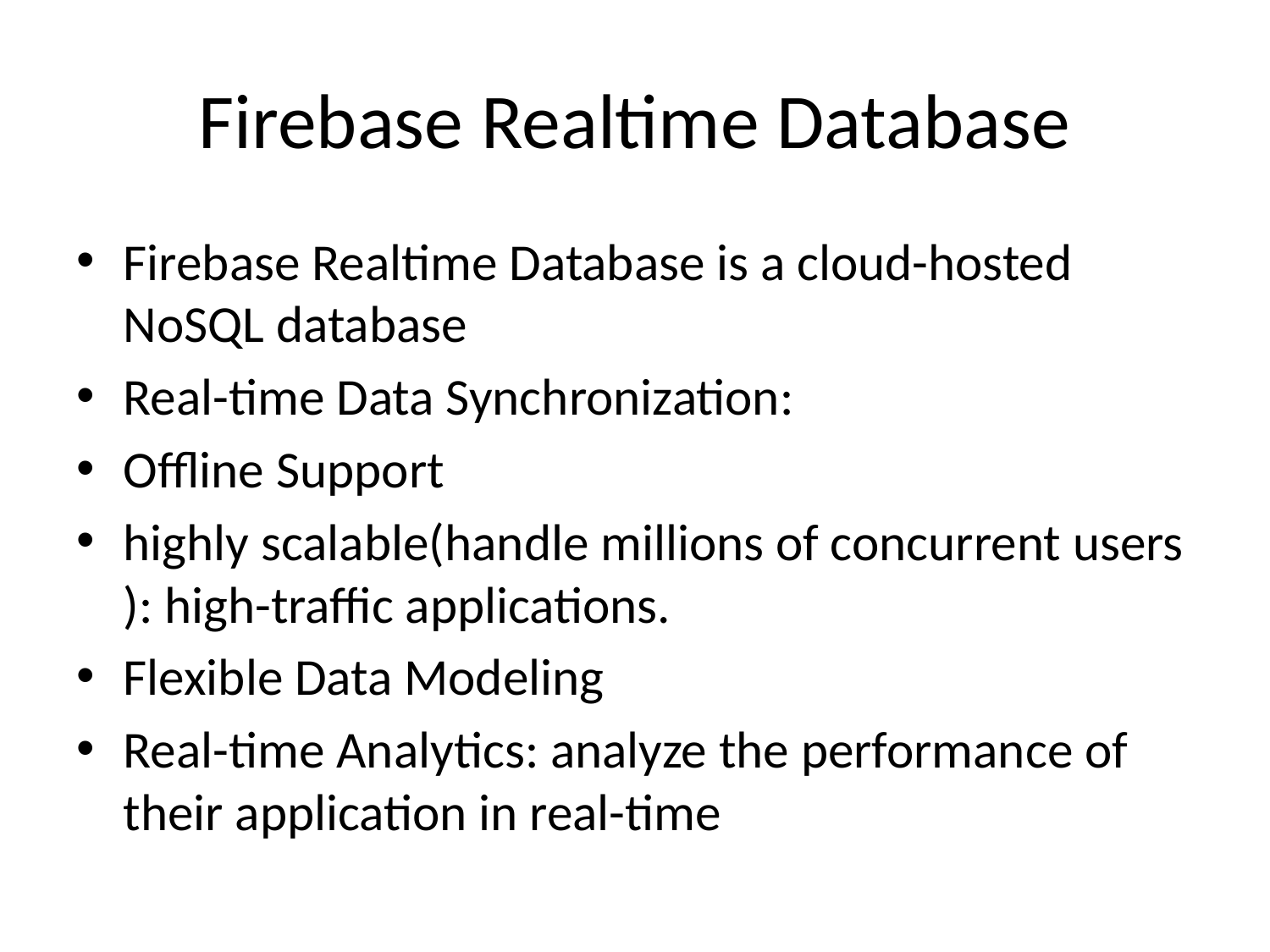

# Firebase Realtime Database
Firebase Realtime Database is a cloud-hosted NoSQL database
Real-time Data Synchronization:
Offline Support
highly scalable(handle millions of concurrent users ): high-traffic applications.
Flexible Data Modeling
Real-time Analytics: analyze the performance of their application in real-time